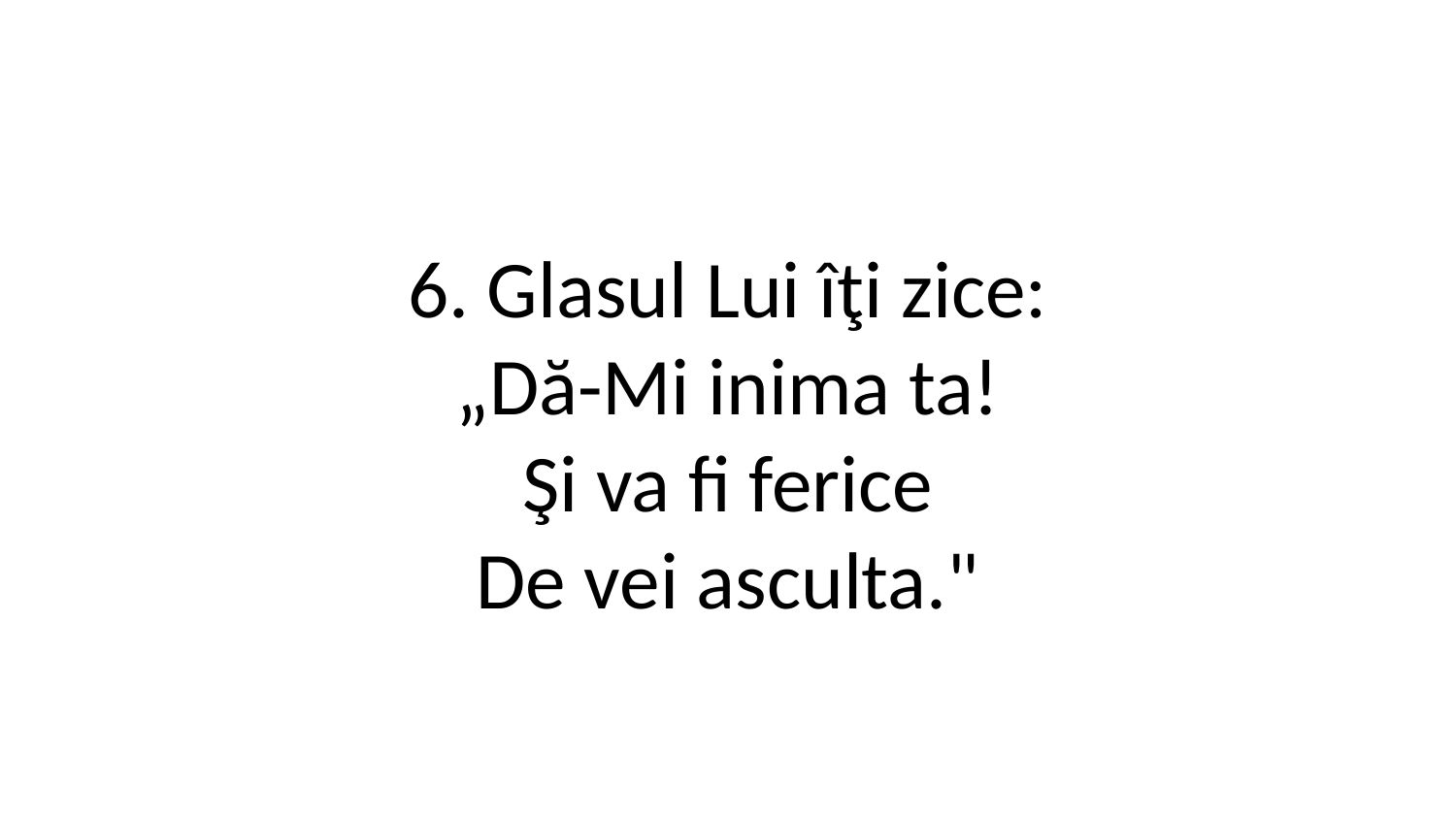

6. Glasul Lui îţi zice:
„Dă-Mi inima ta!
Şi va fi ferice
De vei asculta."